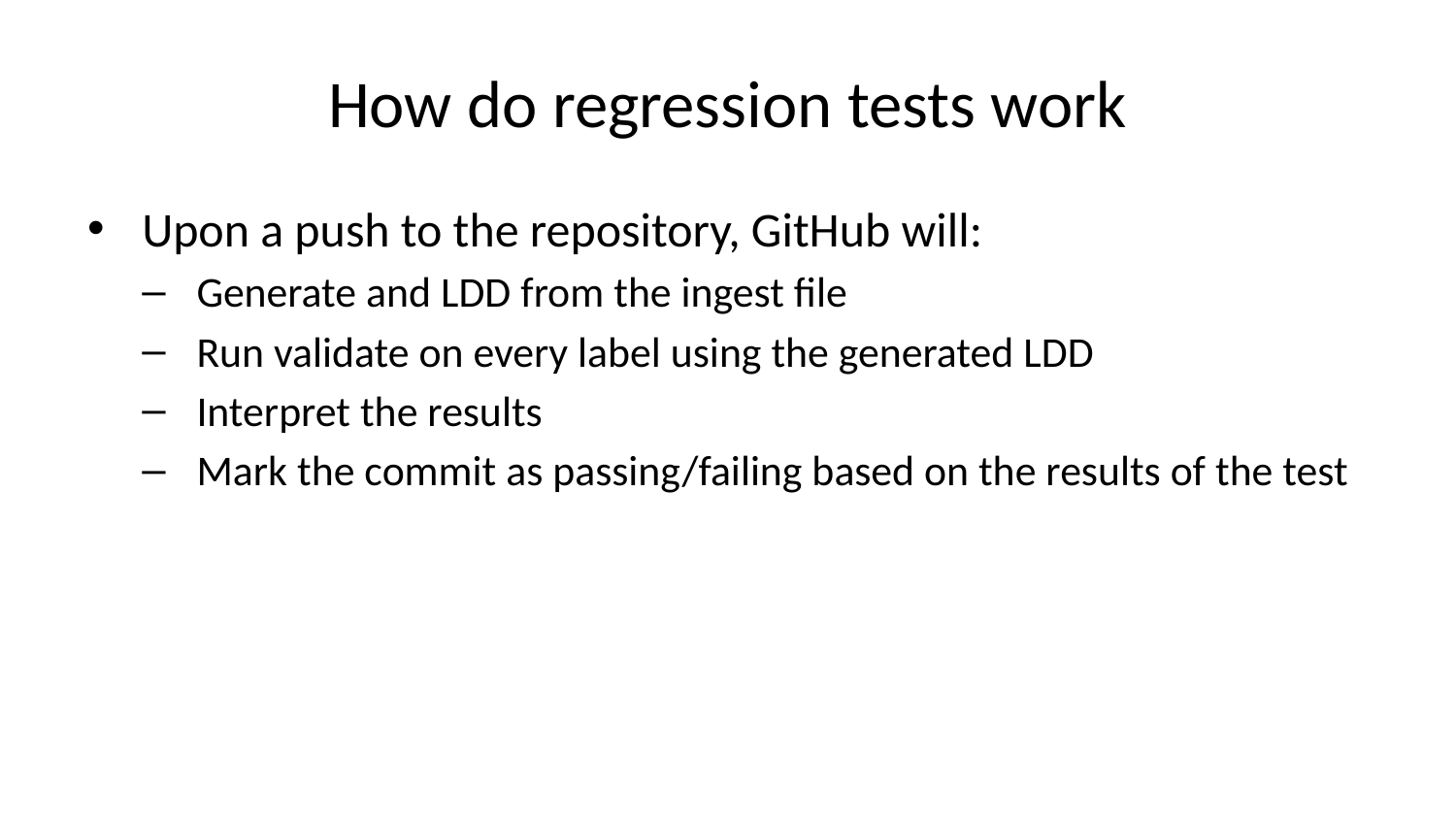

# How do regression tests work
Upon a push to the repository, GitHub will:
Generate and LDD from the ingest file
Run validate on every label using the generated LDD
Interpret the results
Mark the commit as passing/failing based on the results of the test